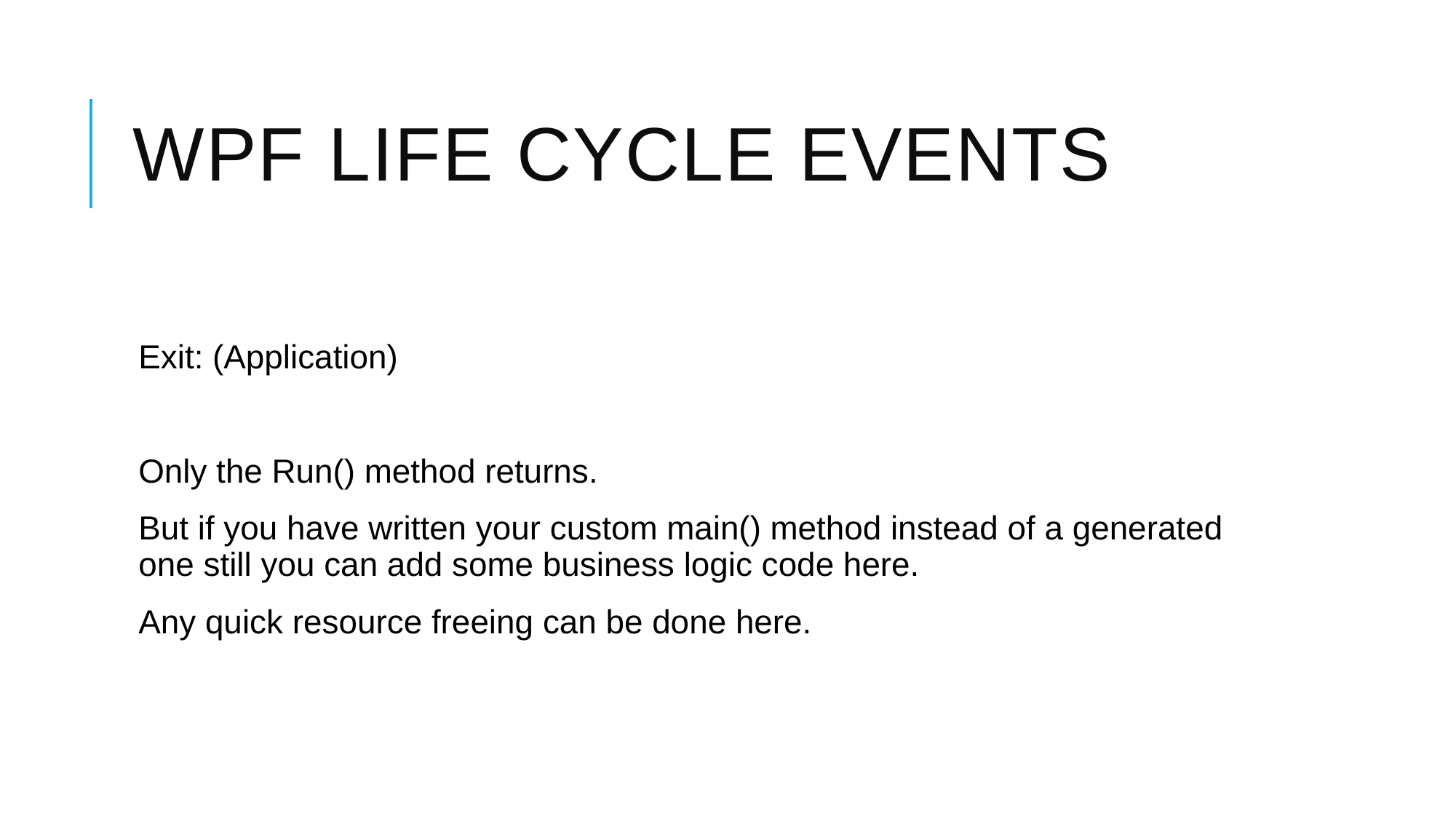

# WPF life cycle events

Exit: (Application)

Only the Run() method returns.
But if you have written your custom main() method instead of a generated one still you can add some business logic code here.
Any quick resource freeing can be done here.